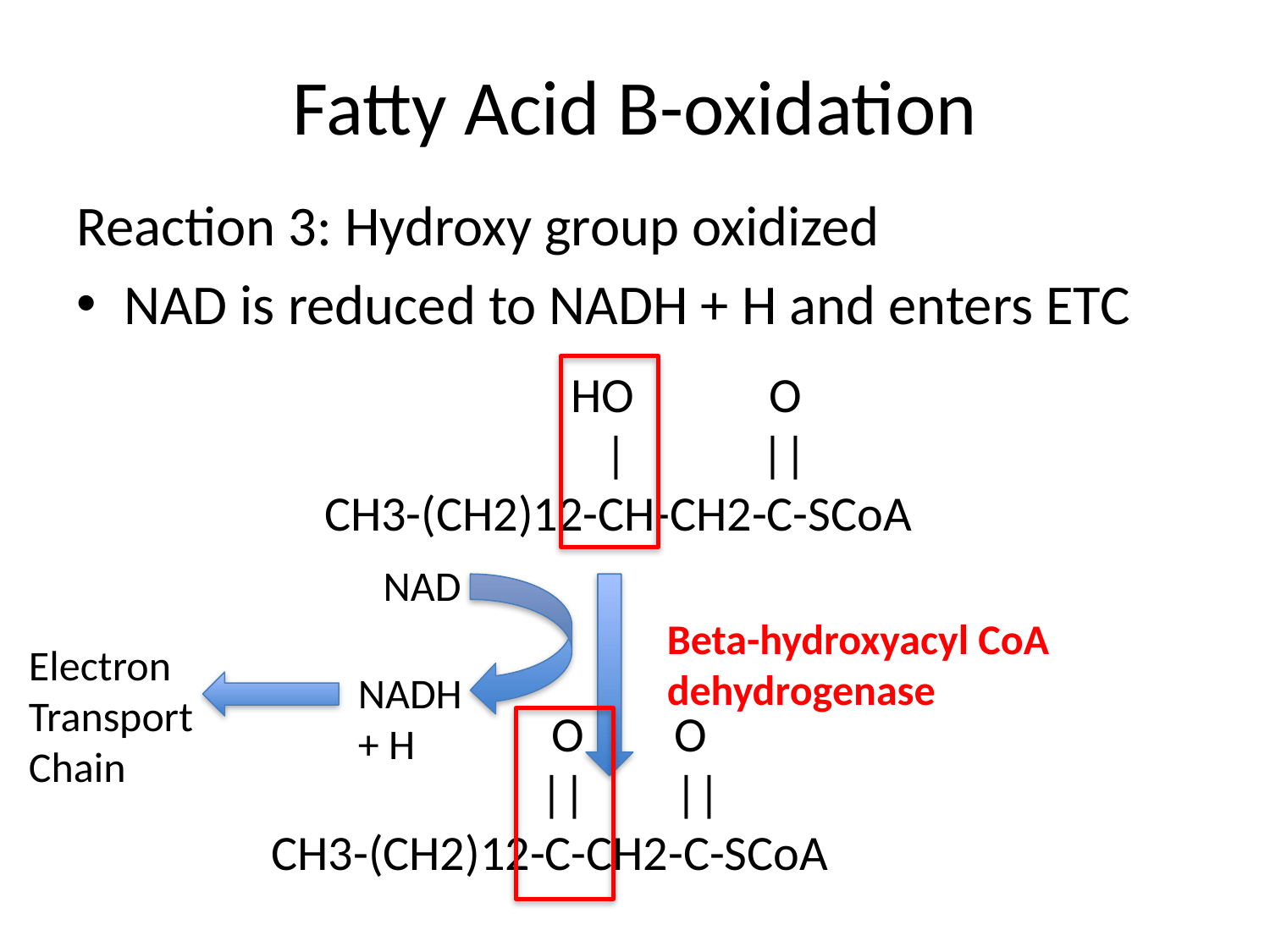

# Fatty Acid B-oxidation
Reaction 3: Hydroxy group oxidized
NAD is reduced to NADH + H and enters ETC

                      HO            O
                         |            ||
CH3-(CH2)12-CH-CH2-C-SCoA
NAD

Beta-hydroxyacyl CoA dehydrogenase
Electron Transport Chain
NADH
+ H

                         O        O
                        ||        ||
CH3-(CH2)12-C-CH2-C-SCoA